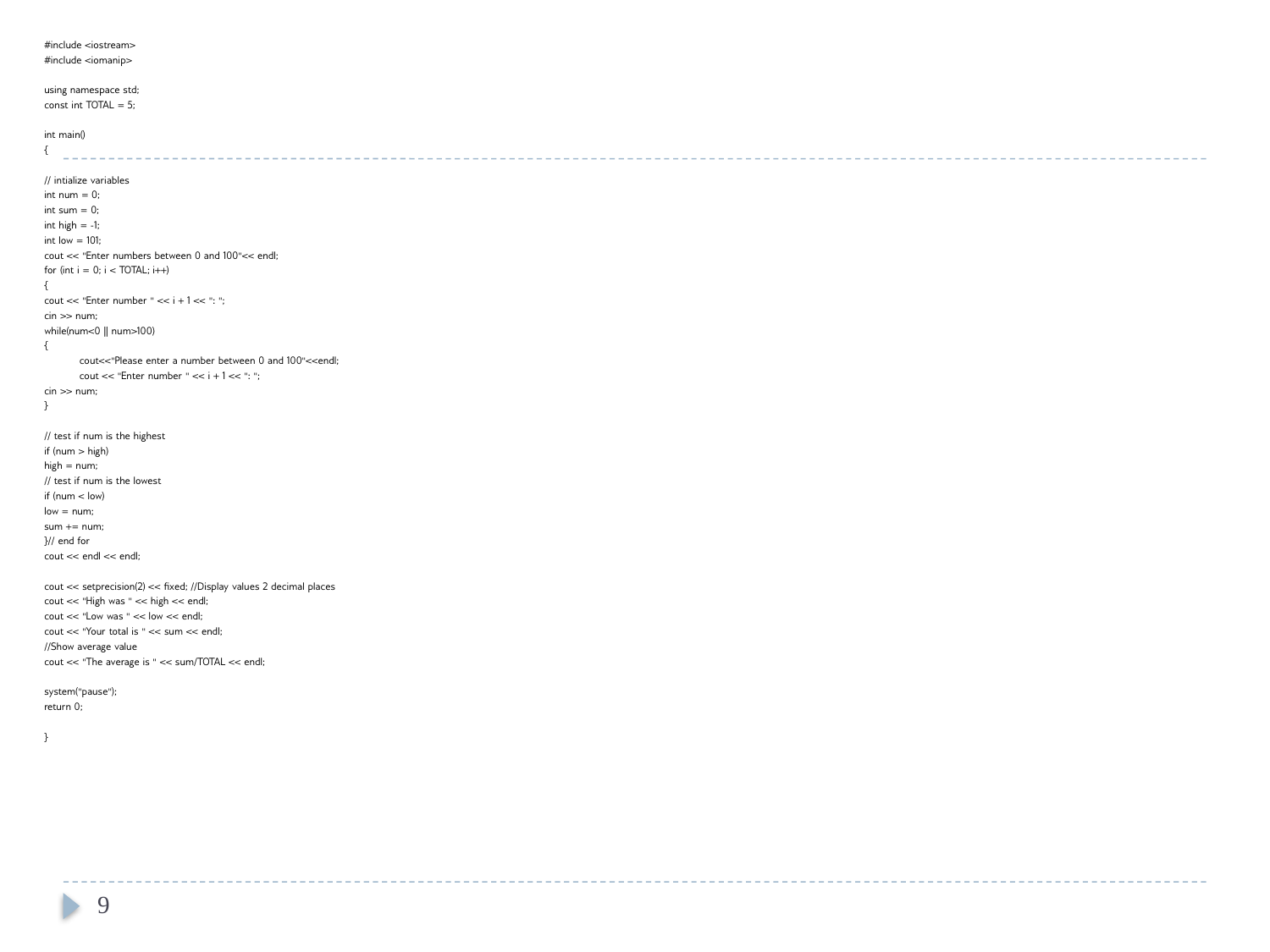

#include <iostream>
#include <iomanip>

using namespace std;
const int TOTAL = 5;

int main()
{

// intialize variables
int num = 0;
int sum = 0;
int high = -1;
int low = 101;
cout << "Enter numbers between 0 and 100"<< endl;
for (int i = 0; i < TOTAL; i++)
{
cout << "Enter number " << i + 1 << ": ";
cin >> num;
while(num<0 || num>100)
{
	cout<<"Please enter a number between 0 and 100"<<endl;
	cout << "Enter number " << i + 1 << ": ";
cin >> num;
}

// test if num is the highest
if (num > high)
high = num;
// test if num is the lowest
if (num < low)
low = num;
sum += num;
}// end for
cout << endl << endl;

cout << setprecision(2) << fixed; //Display values 2 decimal places
cout << "High was " << high << endl;
cout << "Low was " << low << endl;
cout << "Your total is " << sum << endl;
//Show average value
cout << "The average is " << sum/TOTAL << endl;

system("pause");
return 0;

}

9